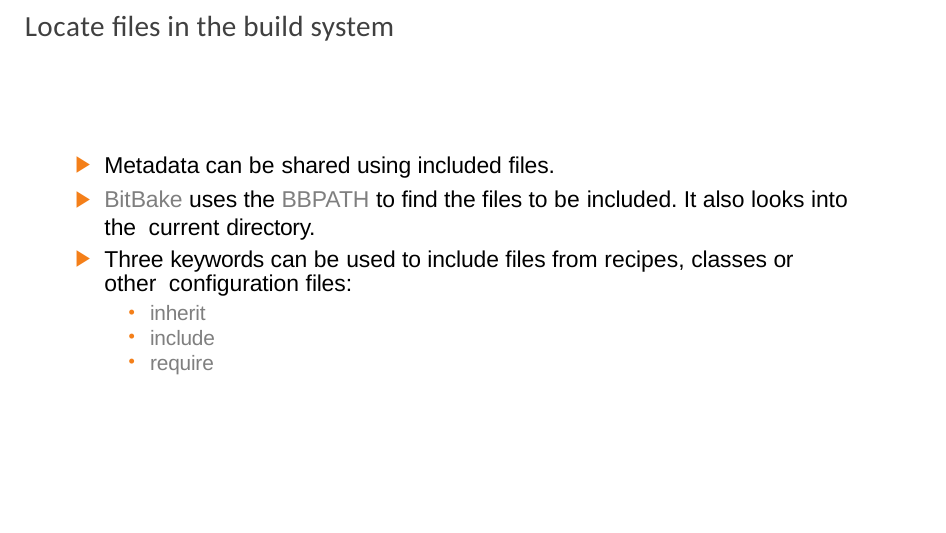

# Locate files in the build system
Metadata can be shared using included files.
BitBake uses the BBPATH to find the files to be included. It also looks into the  current directory.
Three keywords can be used to include files from recipes, classes or other  configuration files:
inherit
include
require
116/300
Remake by Mao Huynh